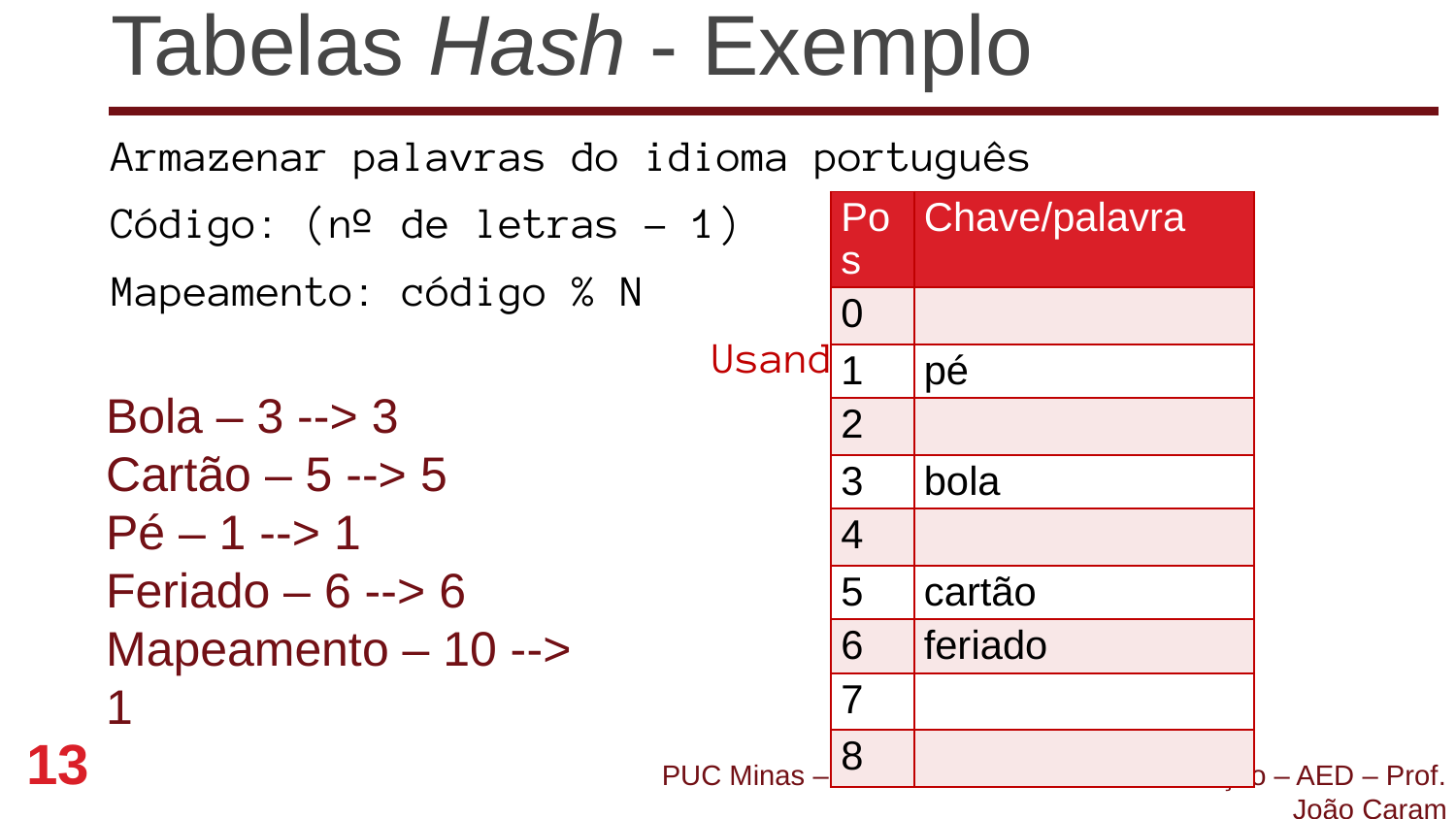

# Tabelas Hash - Exemplo
Armazenar palavras do idioma português
Código: (nº de letras - 1)
Mapeamento: código % N
					Usando N = 9

| Pos | Chave/palavra |
| --- | --- |
| 0 |  |
| 1 | pé |
| 2 |  |
| 3 | bola |
| 4 |  |
| 5 | cartão |
| 6 | feriado |
| 7 |  |
| 8 |  |
Bola – 3 --> 3
Cartão – 5 --> 5
Pé – 1 --> 1
Feriado – 6 --> 6
Mapeamento – 10 --> 1
13
PUC Minas – Curso de Sistemas de Informação – AED – Prof. João Caram